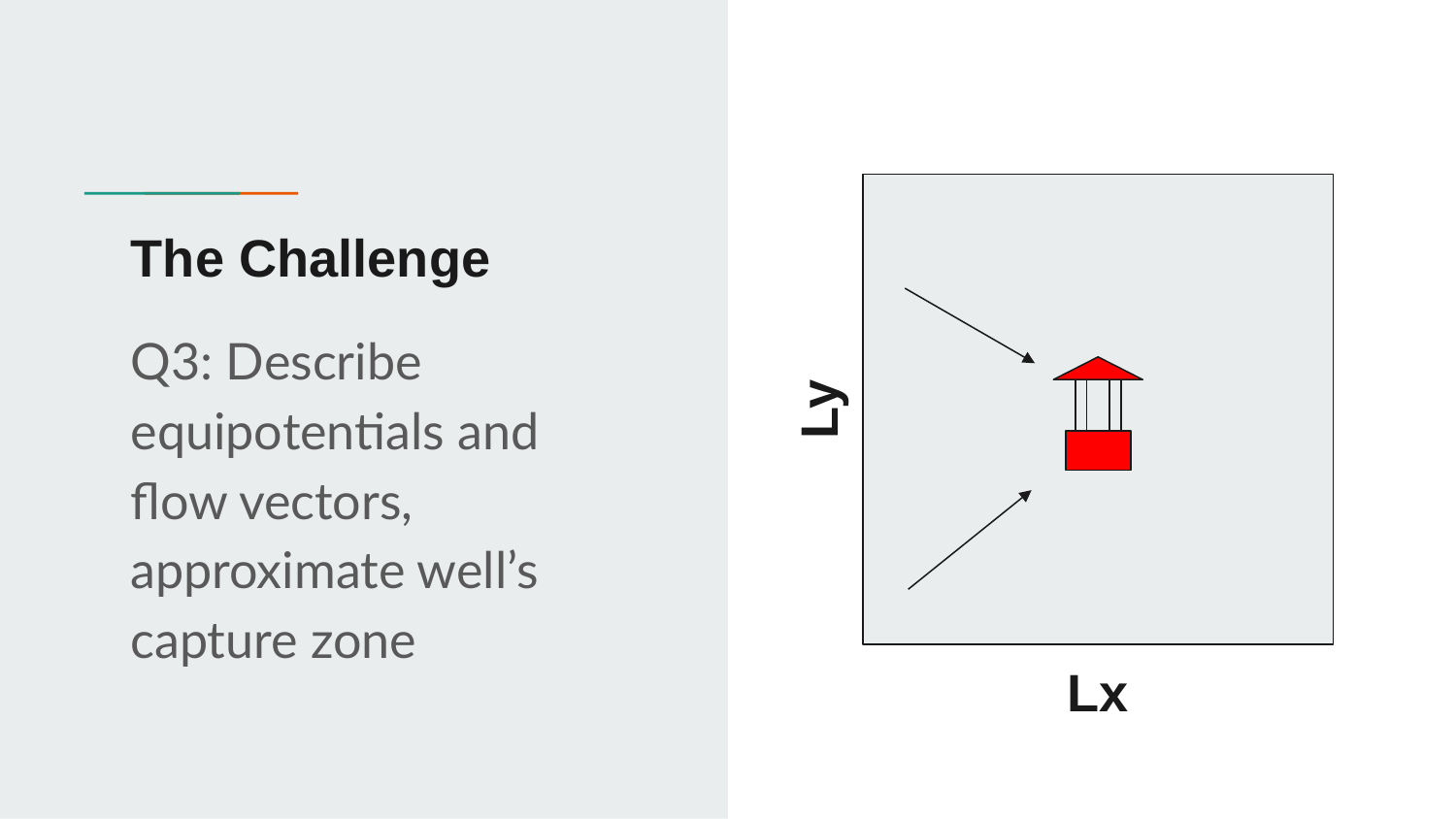

# The Challenge
Q3: Describe equipotentials and flow vectors, approximate well’s capture zone

Ly

Lx